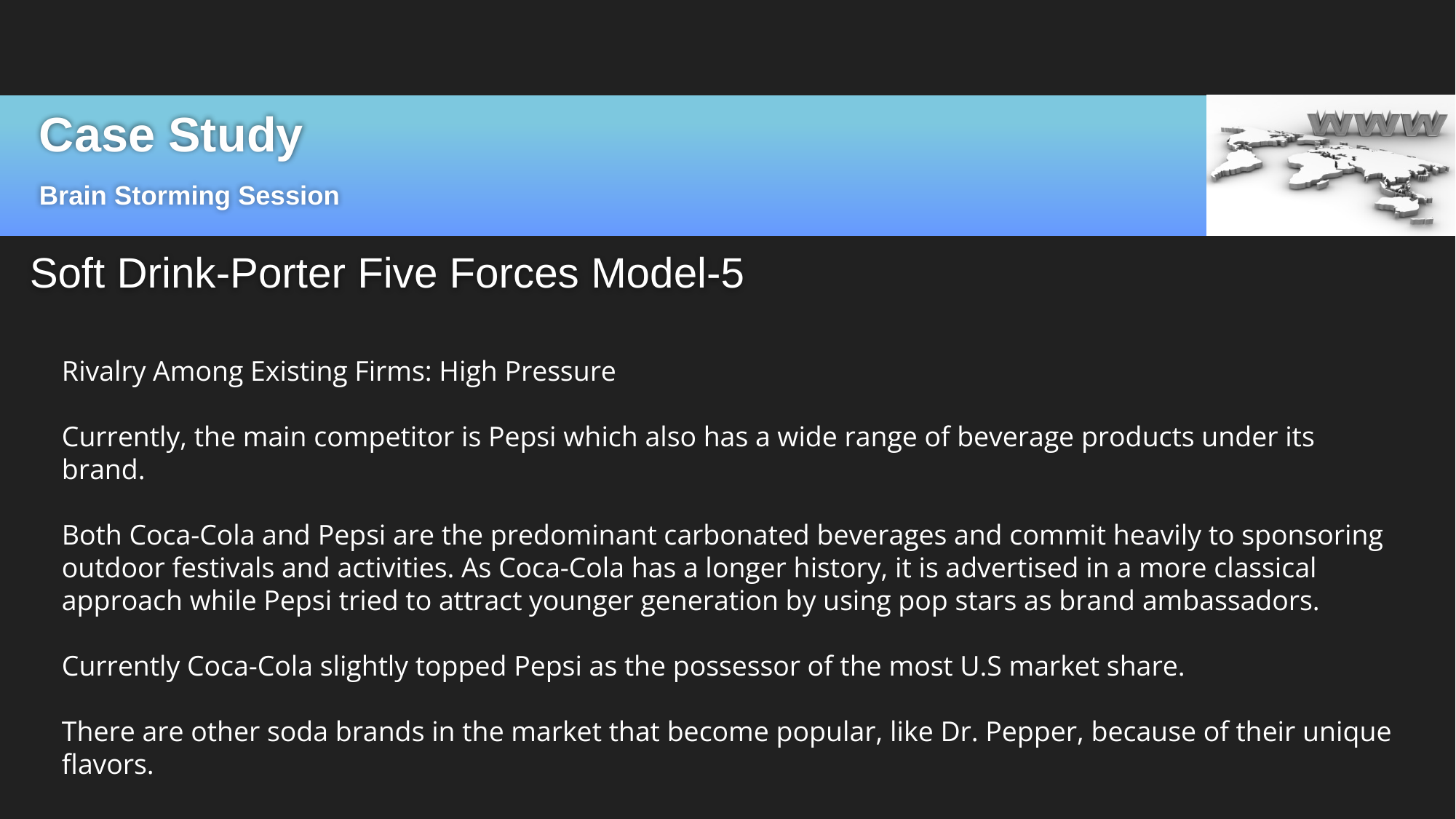

# Case Study
Brain Storming Session
Soft Drink-Porter Five Forces Model-5
Rivalry Among Existing Firms: High Pressure

Currently, the main competitor is Pepsi which also has a wide range of beverage products under its brand.

Both Coca-Cola and Pepsi are the predominant carbonated beverages and commit heavily to sponsoring outdoor festivals and activities. As Coca-Cola has a longer history, it is advertised in a more classical approach while Pepsi tried to attract younger generation by using pop stars as brand ambassadors.

Currently Coca-Cola slightly topped Pepsi as the possessor of the most U.S market share.

There are other soda brands in the market that become popular, like Dr. Pepper, because of their unique flavors.